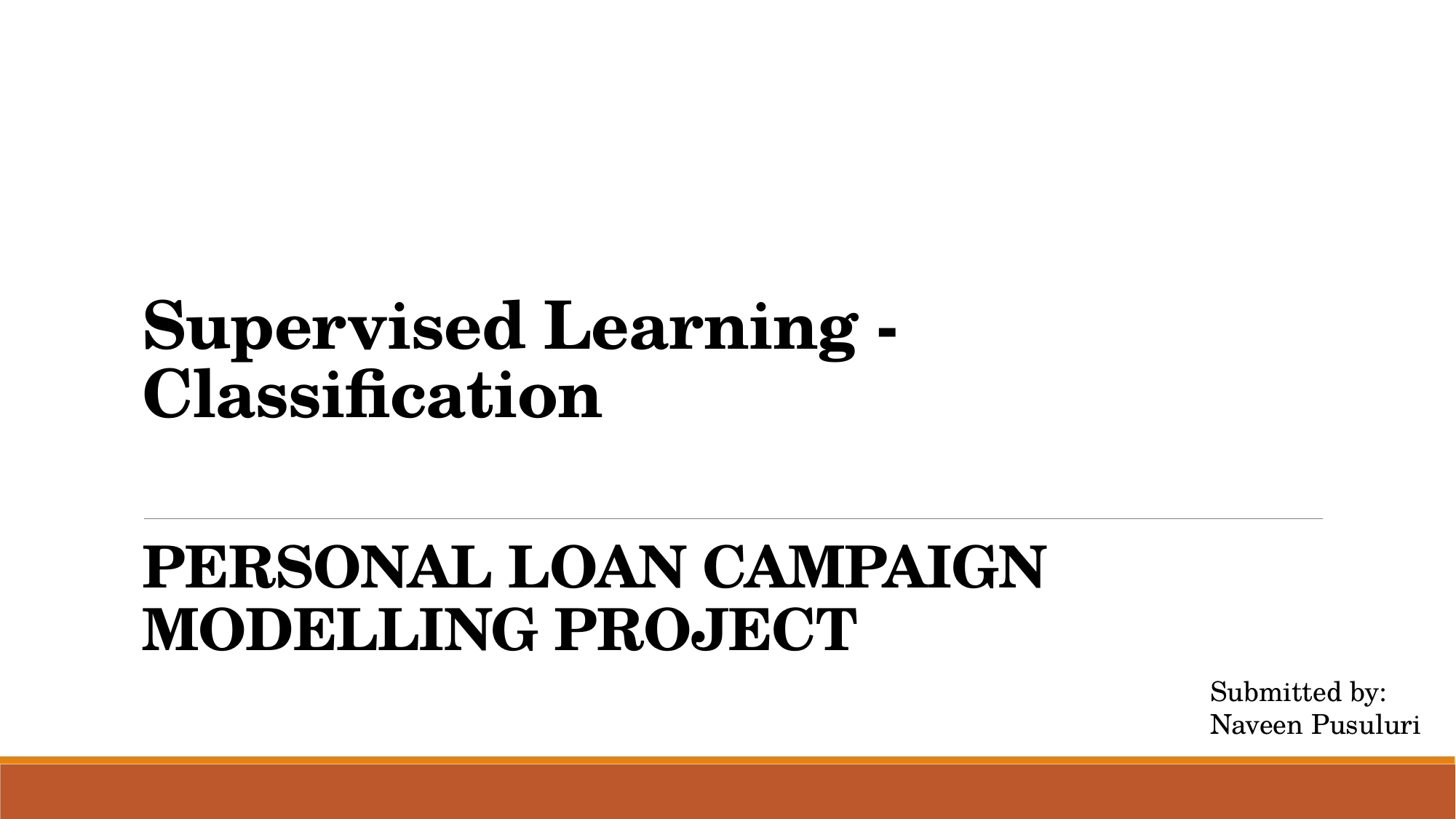

# Supervised Learning - Classification
Personal loan campaign modelling Project
Submitted by:
Naveen Pusuluri